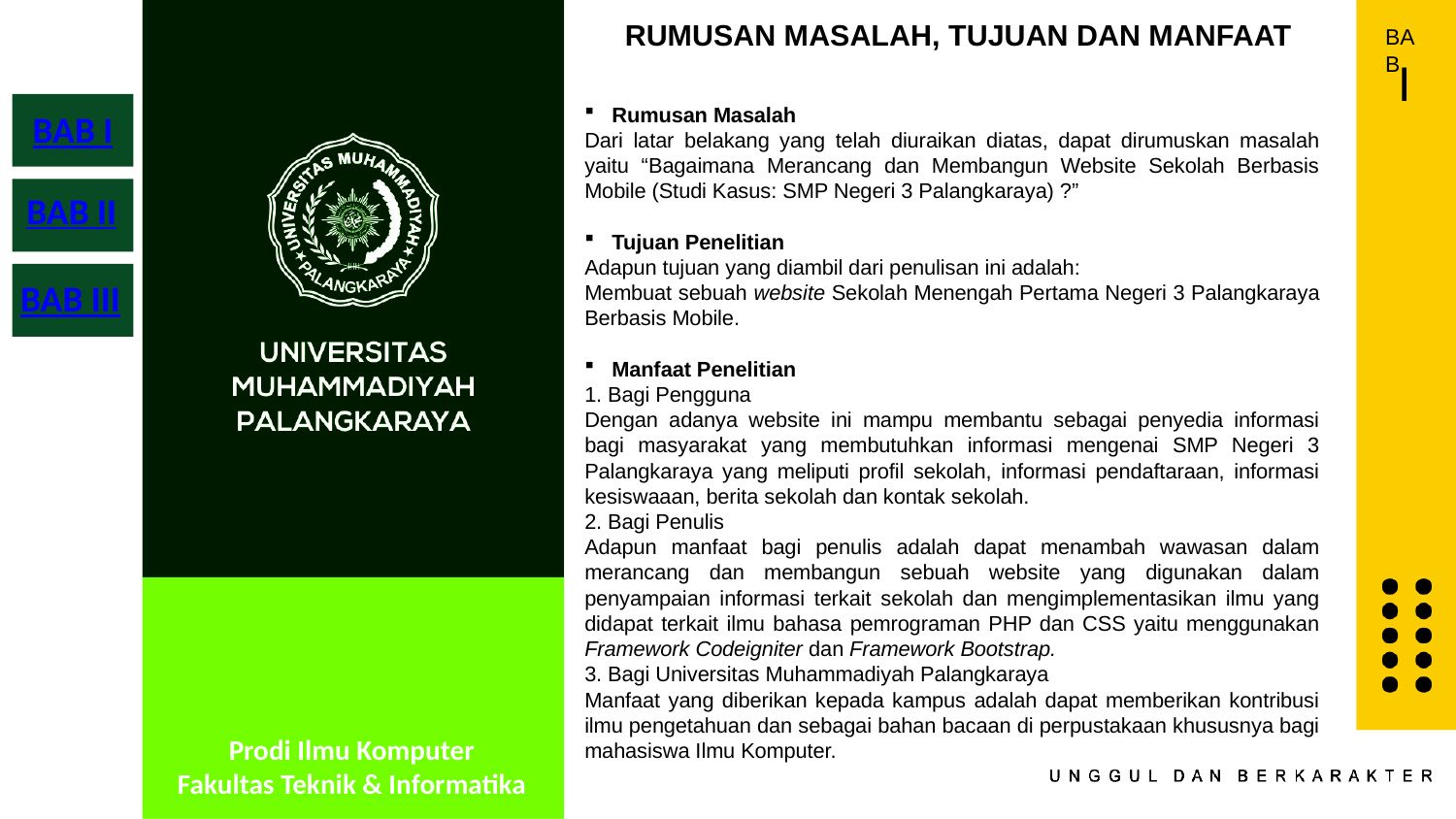

RUMUSAN MASALAH, TUJUAN DAN MANFAAT
BAB
I

Rumusan Masalah
Dari latar belakang yang telah diuraikan diatas, dapat dirumuskan masalah yaitu “Bagaimana Merancang dan Membangun Website Sekolah Berbasis Mobile (Studi Kasus: SMP Negeri 3 Palangkaraya) ?”

Tujuan Penelitian
Adapun tujuan yang diambil dari penulisan ini adalah:
Membuat sebuah website Sekolah Menengah Pertama Negeri 3 Palangkaraya Berbasis Mobile.

Manfaat Penelitian
1. Bagi Pengguna
Dengan adanya website ini mampu membantu sebagai penyedia informasi bagi masyarakat yang membutuhkan informasi mengenai SMP Negeri 3 Palangkaraya yang meliputi profil sekolah, informasi pendaftaraan, informasi kesiswaaan, berita sekolah dan kontak sekolah.
2. Bagi Penulis
Adapun manfaat bagi penulis adalah dapat menambah wawasan dalam merancang dan membangun sebuah website yang digunakan dalam penyampaian informasi terkait sekolah dan mengimplementasikan ilmu yang didapat terkait ilmu bahasa pemrograman PHP dan CSS yaitu menggunakan Framework Codeigniter dan Framework Bootstrap.
3. Bagi Universitas Muhammadiyah Palangkaraya
Manfaat yang diberikan kepada kampus adalah dapat memberikan kontribusi ilmu pengetahuan dan sebagai bahan bacaan di perpustakaan khususnya bagi mahasiswa Ilmu Komputer.

BAB I

BAB II

BAB III
Prodi Ilmu Komputer
Fakultas Teknik & Informatika